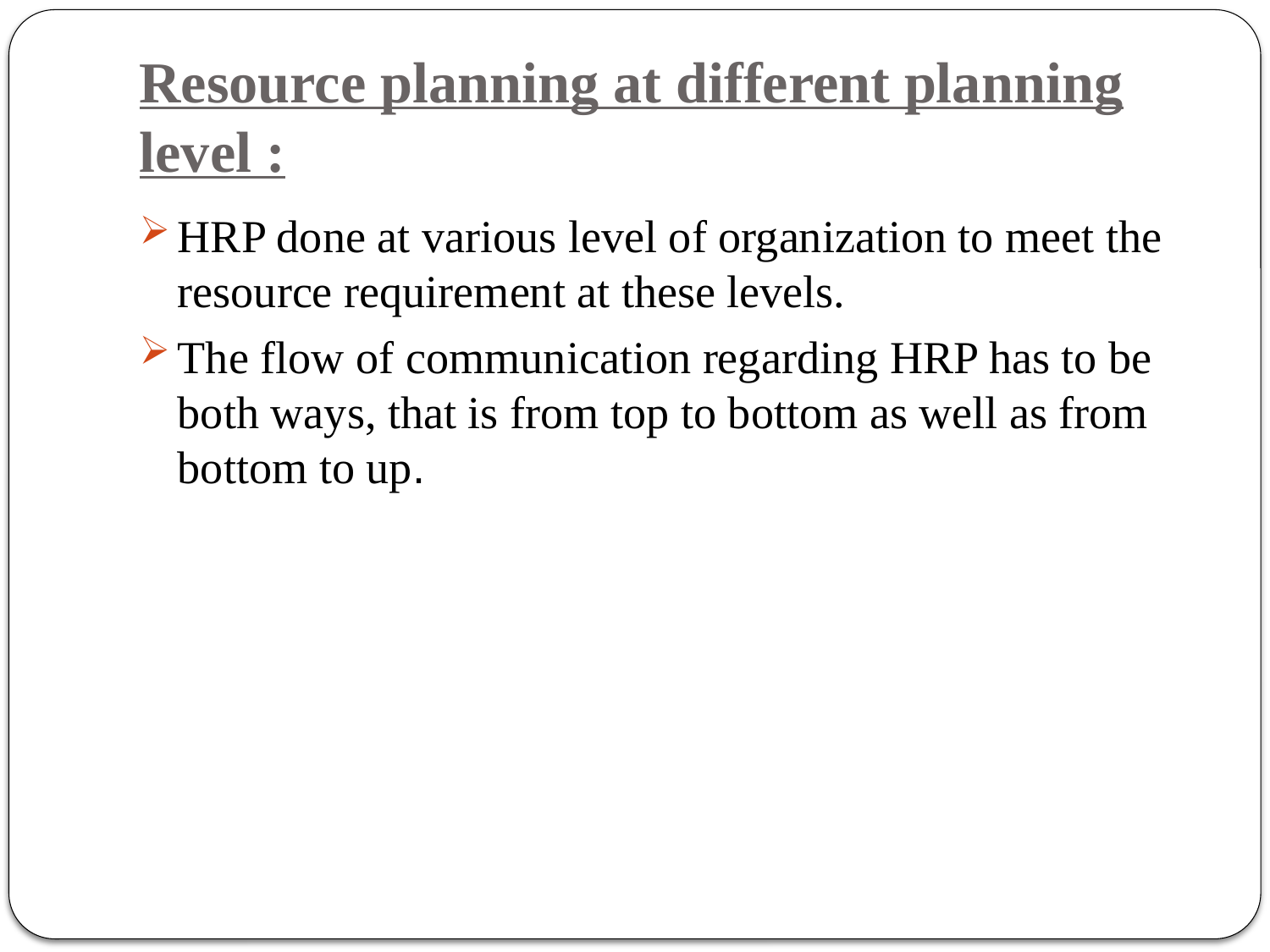

# Resource planning at different planning level :
HRP done at various level of organization to meet the resource requirement at these levels.
The flow of communication regarding HRP has to be both ways, that is from top to bottom as well as from bottom to up.